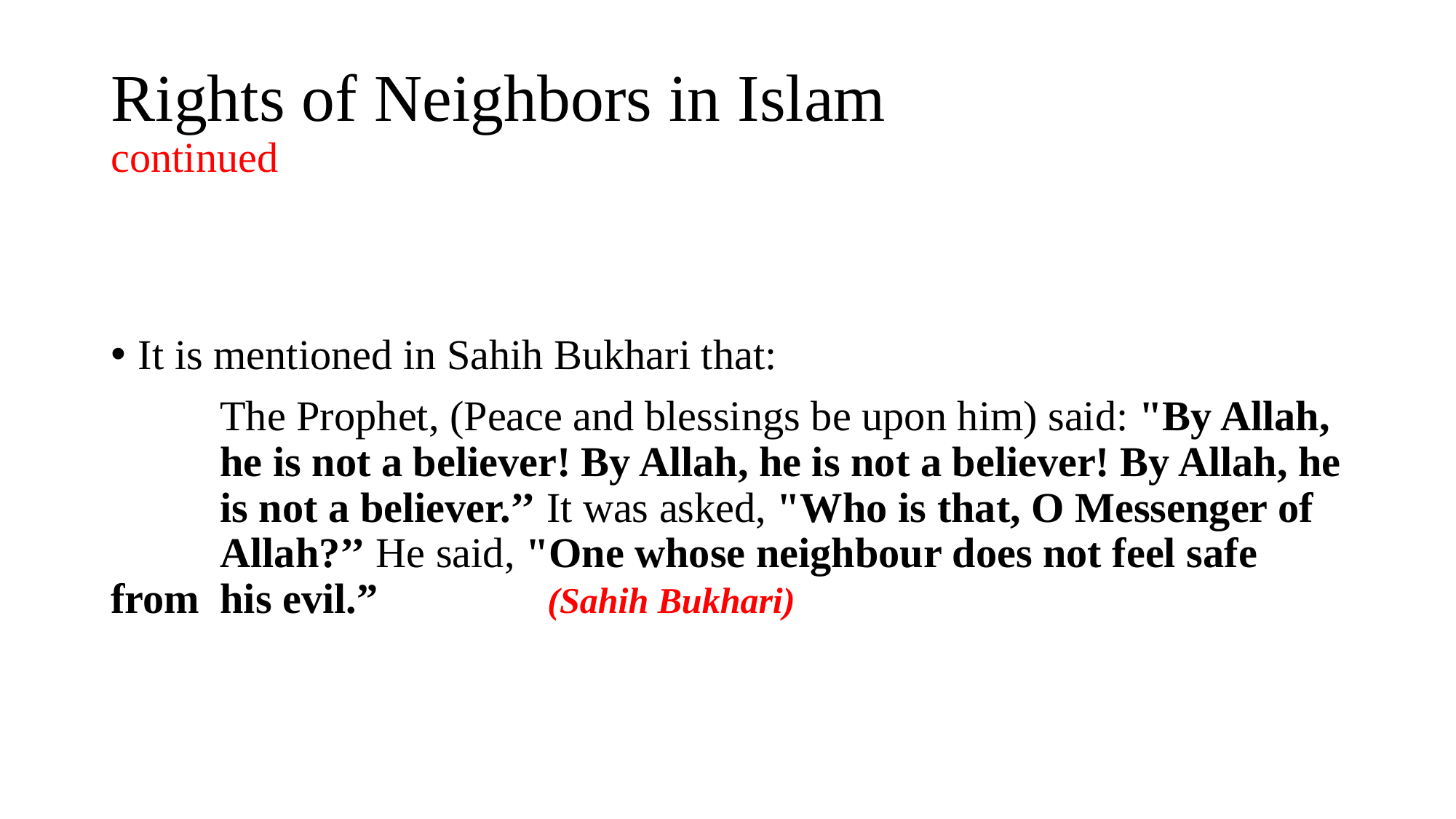

# Rights of Neighbors in Islam continued
It is mentioned in Sahih Bukhari that:
	The Prophet, (Peace and blessings be upon him) said: "By Allah, 	he is not a believer! By Allah, he is not a believer! By Allah, he 	is not a believer.’’ It was asked, "Who is that, O Messenger of 	Allah?’’ He said, "One whose neighbour does not feel safe 	from 	his evil.”		(Sahih Bukhari)